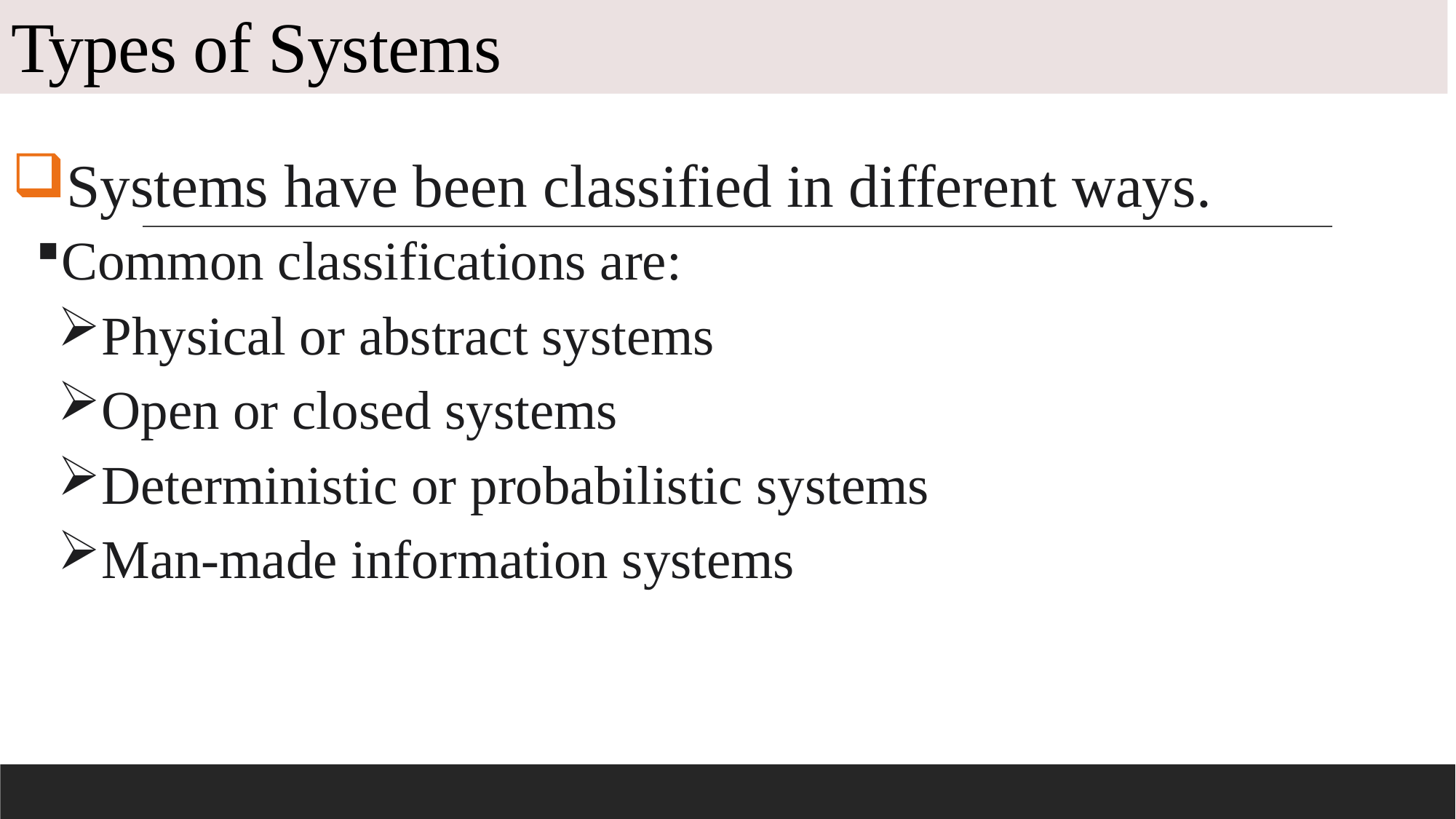

# Types of Systems
Systems have been classified in different ways.
Common classifications are:
Physical or abstract systems
Open or closed systems
Deterministic or probabilistic systems
Man-made information systems